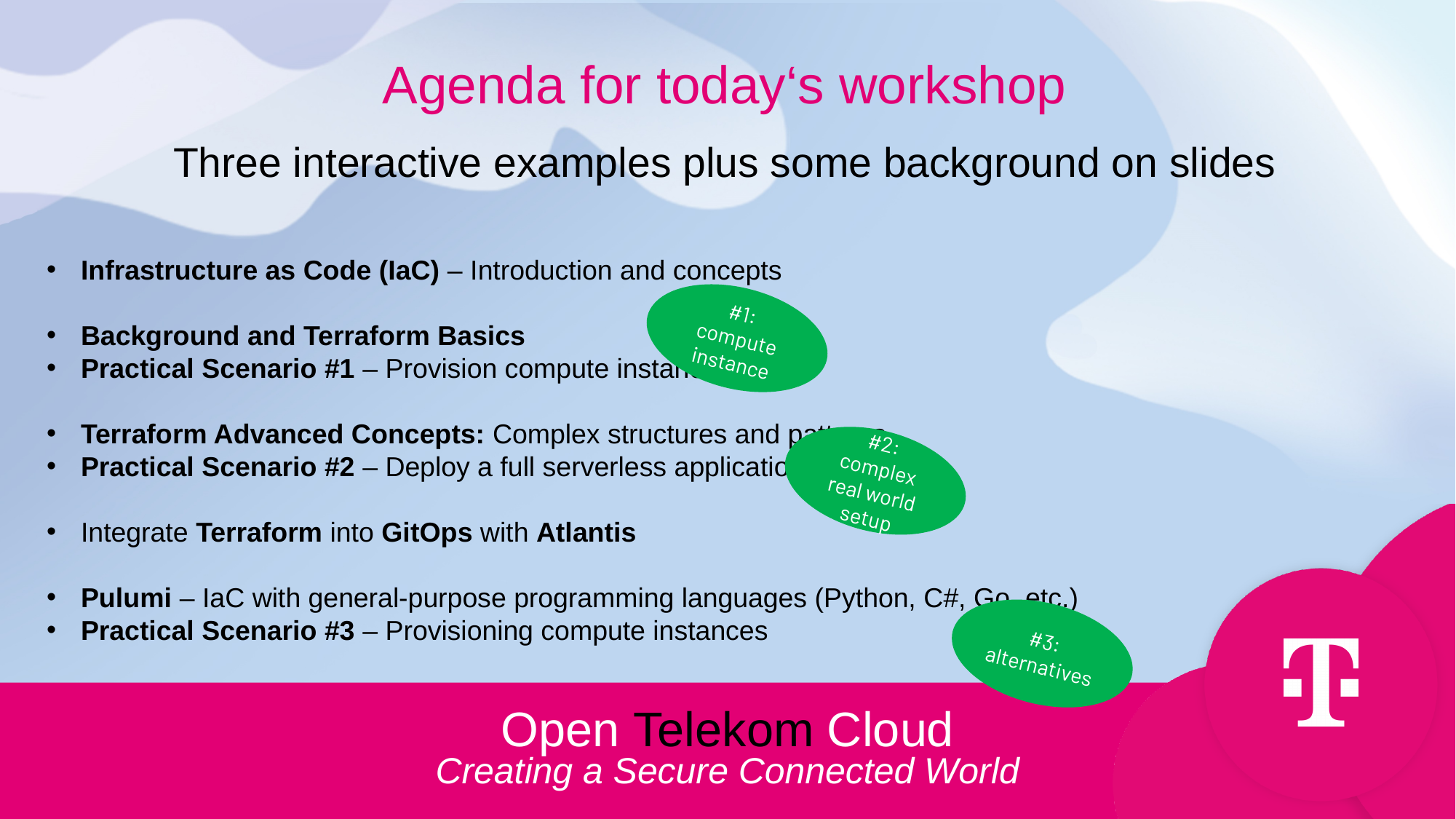

Agenda for today‘s workshop
Three interactive examples plus some background on slides
Infrastructure as Code (IaC) – Introduction and concepts

Background and Terraform Basics
Practical Scenario #1 – Provision compute instances

Terraform Advanced Concepts: Complex structures and patterns
Practical Scenario #2 – Deploy a full serverless application

Integrate Terraform into GitOps with Atlantis

Pulumi – IaC with general-purpose programming languages (Python, C#, Go, etc.)
Practical Scenario #3 – Provisioning compute instances
#1:
compute instance
#2:
complex real world setup
#3:
alternatives